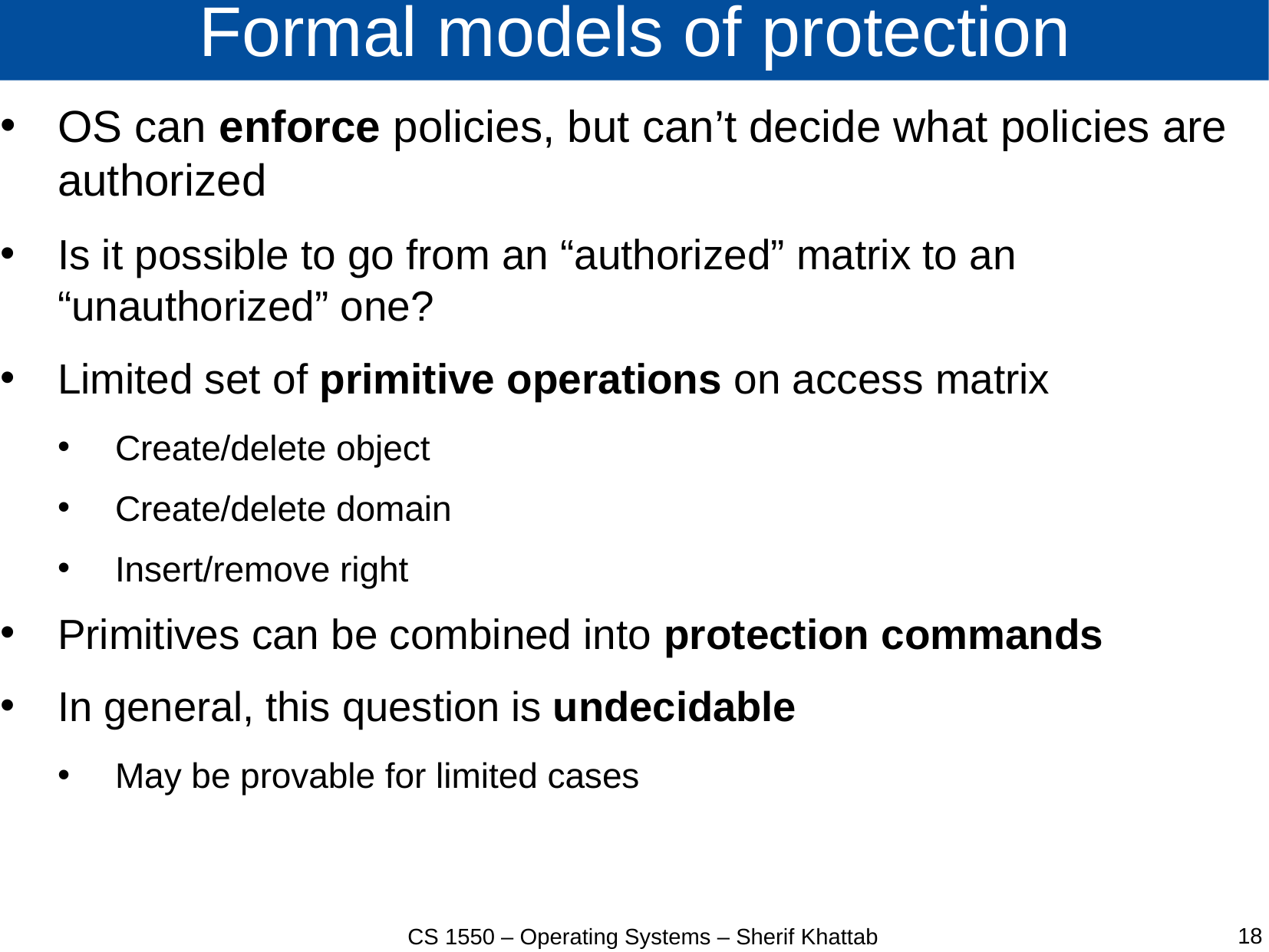

# Formal models of protection
OS can enforce policies, but can’t decide what policies are authorized
Is it possible to go from an “authorized” matrix to an “unauthorized” one?
Limited set of primitive operations on access matrix
Create/delete object
Create/delete domain
Insert/remove right
Primitives can be combined into protection commands
In general, this question is undecidable
May be provable for limited cases
18
CS 1550 – Operating Systems – Sherif Khattab